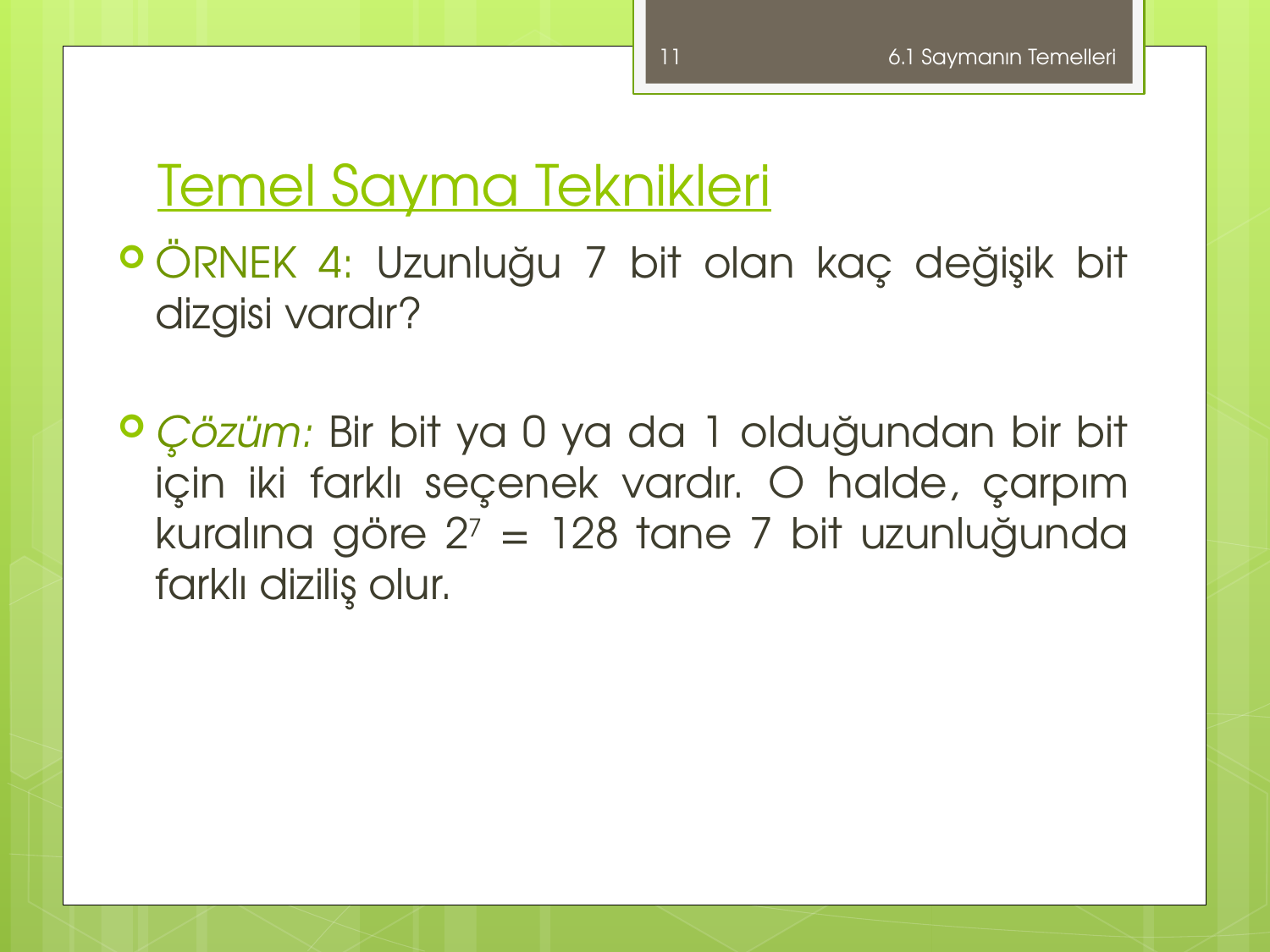

11
6.1 Saymanın Temelleri
# Temel Sayma Teknikleri
ÖRNEK 4: Uzunluğu 7 bit olan kaç değişik bit dizgisi vardır?

Çözüm: Bir bit ya 0 ya da 1 olduğundan bir bit için iki farklı seçenek vardır. O halde, çarpım kuralına göre 27 = 128 tane 7 bit uzunluğunda farklı diziliş olur.